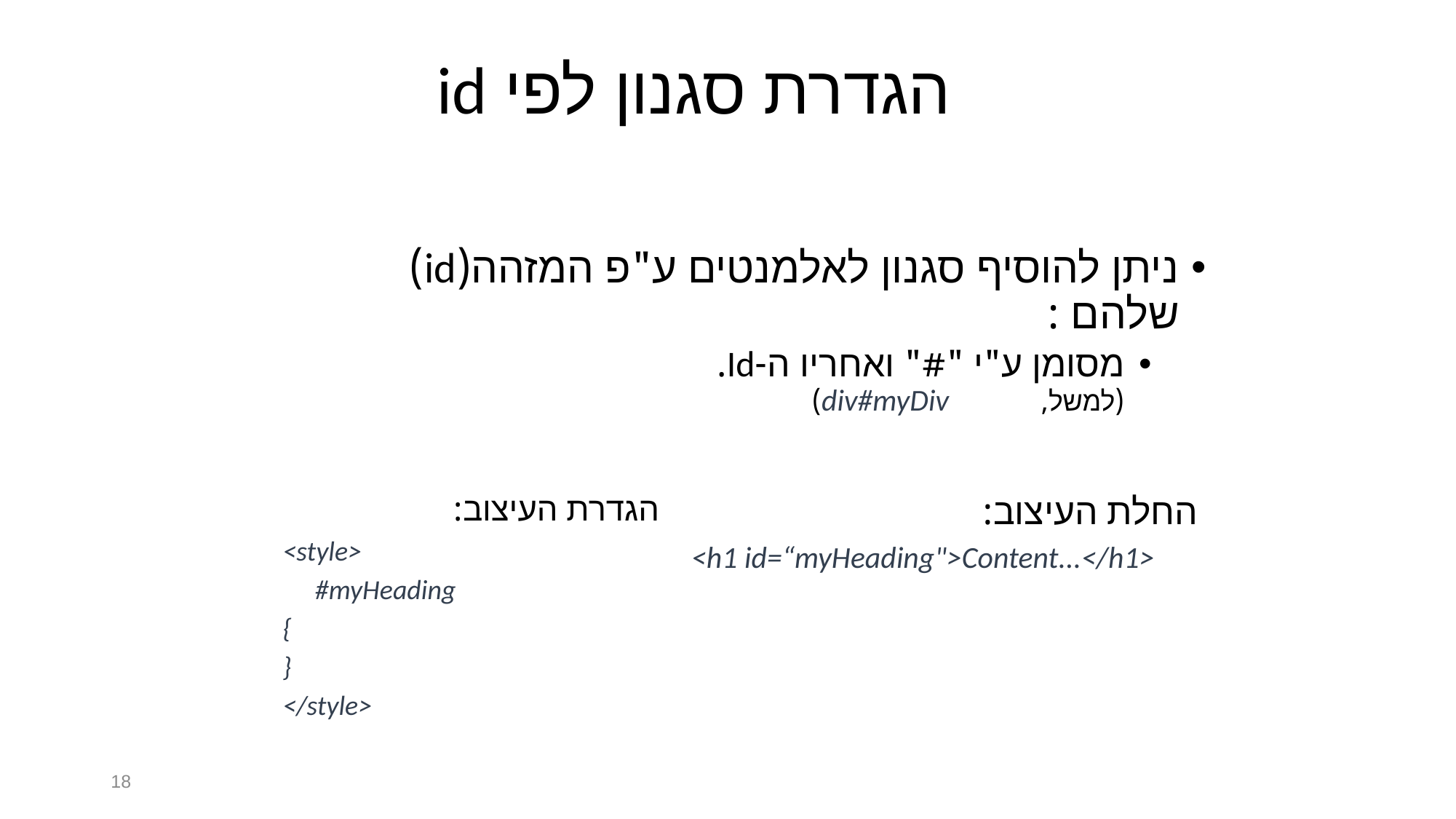

# הגדרת סגנון לפי id
ניתן להוסיף סגנון לאלמנטים ע"פ המזהה(id)  שלהם :
מסומן ע"י "#" ואחריו ה-Id.
(למשל,             div#myDiv)

הגדרת העיצוב:
<style>
	#myHeading
{
}
</style>
החלת העיצוב:
<h1 id=“myHeading">Content...</h1>
18